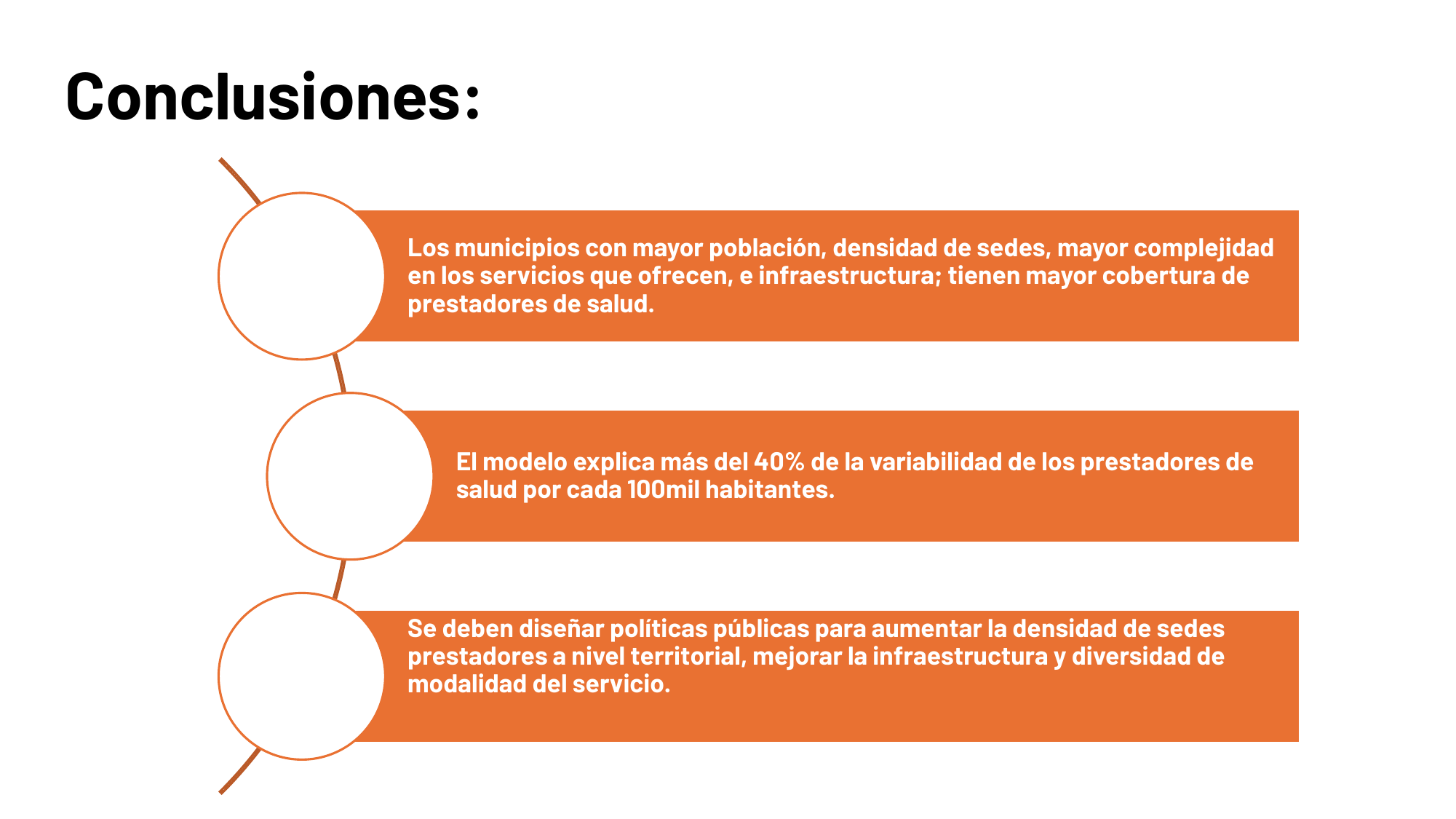

# Conclusiones:
Los municipios con mayor población, densidad de sedes, mayor complejidad en los servicios que ofrecen, e infraestructura; tienen mayor cobertura de prestadores de salud.
El modelo explica más del 40% de la variabilidad de los prestadores de salud por cada 100mil habitantes.
Se deben diseñar políticas públicas para aumentar la densidad de sedes prestadores a nivel territorial, mejorar la infraestructura y diversidad de modalidad del servicio.